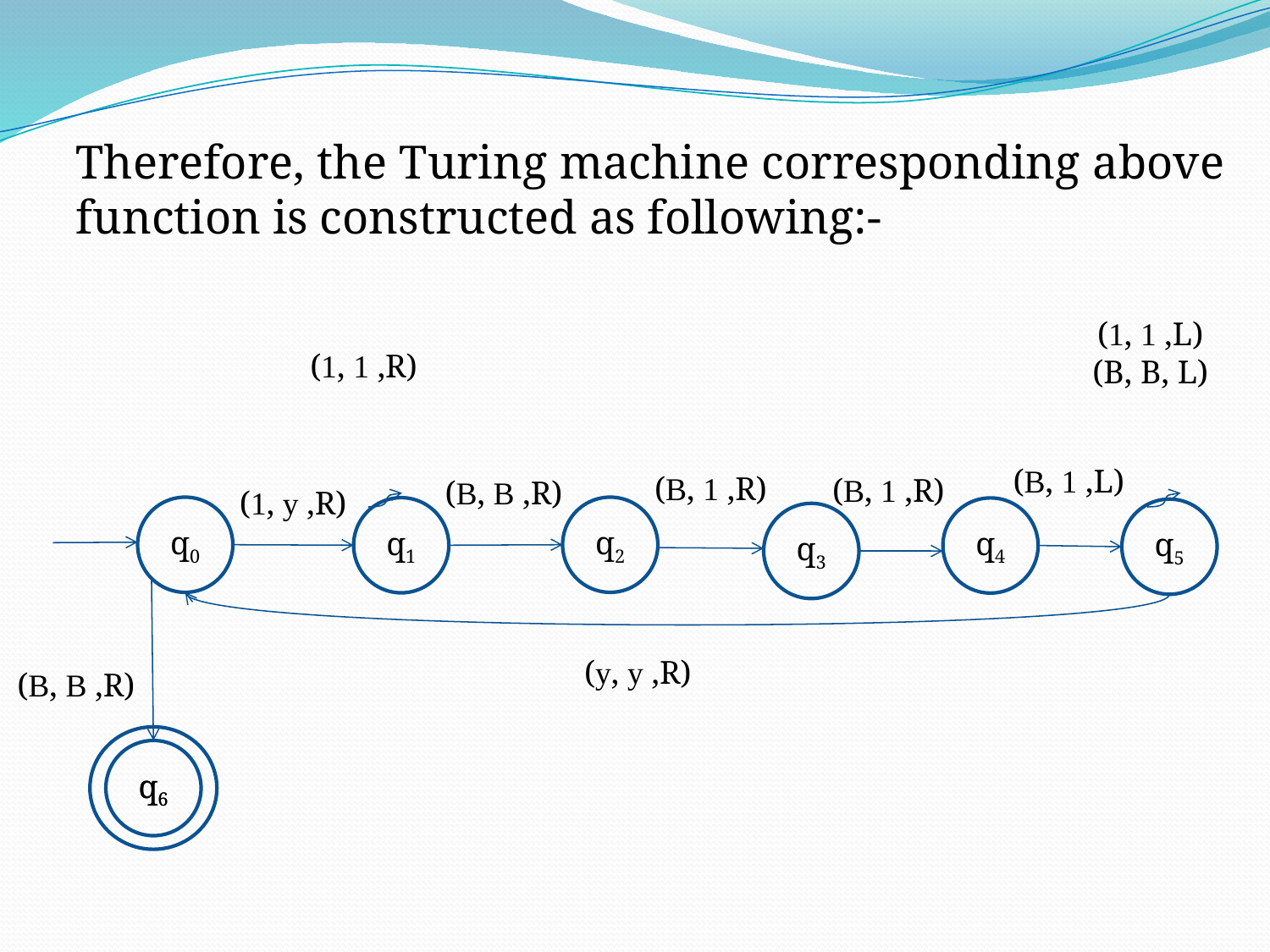

Therefore, the Turing machine corresponding above function is constructed as following:-

(1, 1 ,L)
(B, B, L)
(1, 1 ,R)
(1, y ,R)
(B, 1 ,L)

(B, 1 ,R)

(B, 1 ,R)

(B, B ,R)

q0
q2
q1
q4
q5
q3
(y, y ,R)
(B, B ,R)

q6
q6